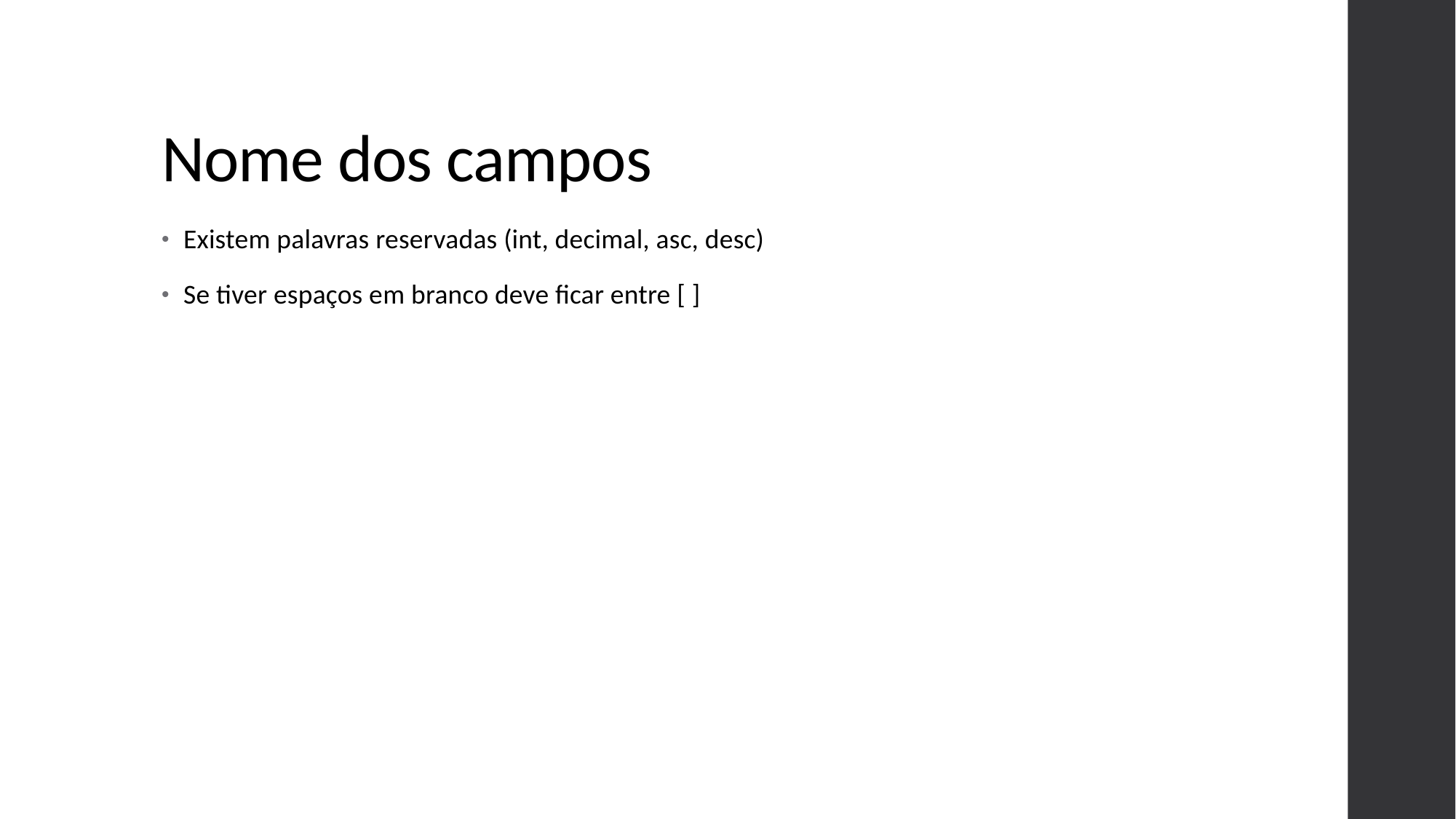

# Nome dos campos
Existem palavras reservadas (int, decimal, asc, desc)
Se tiver espaços em branco deve ficar entre [ ]